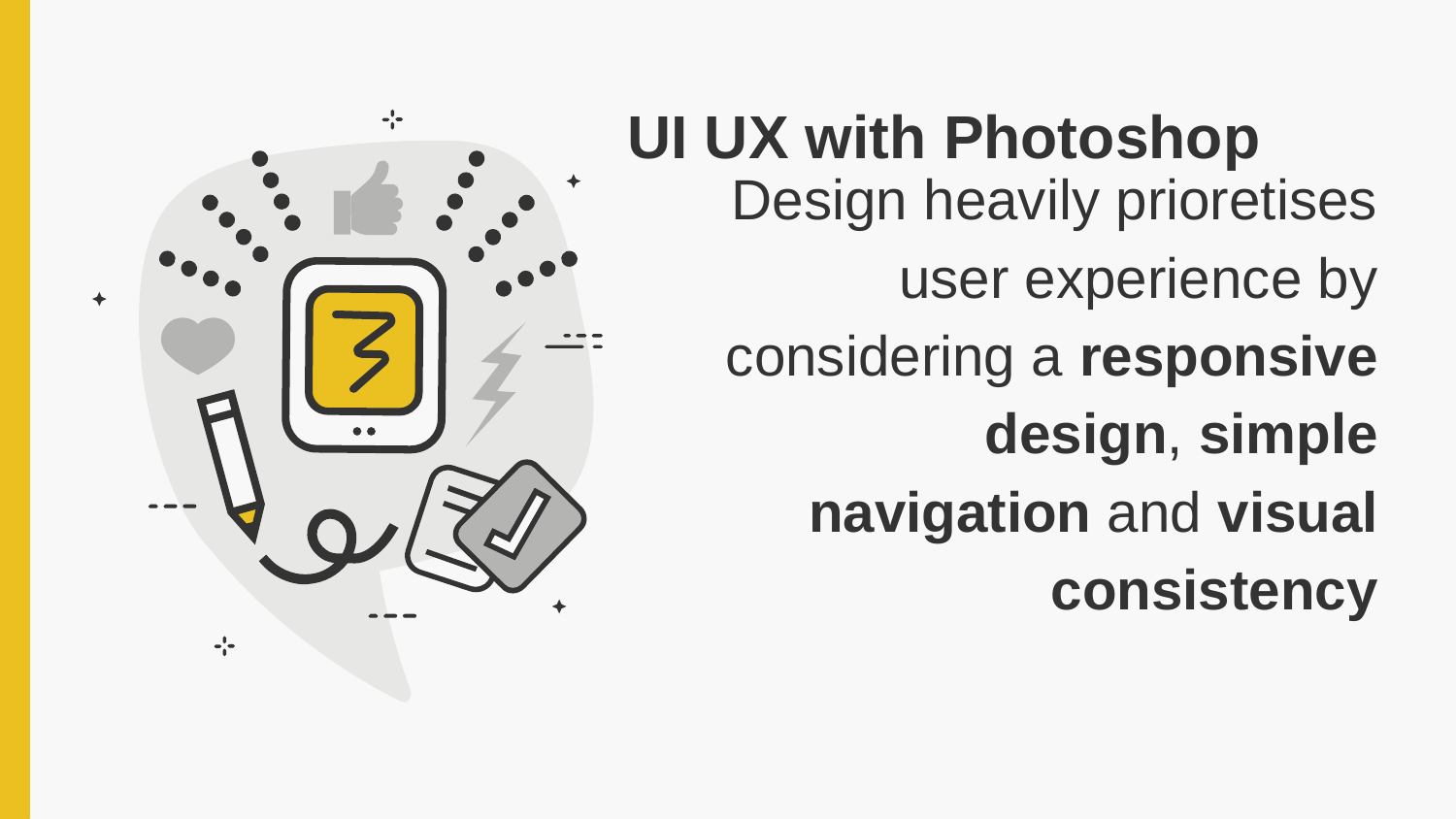

# UI UX with Photoshop

Design heavily prioretises user experience by considering a responsive design, simple navigation and visual consistency